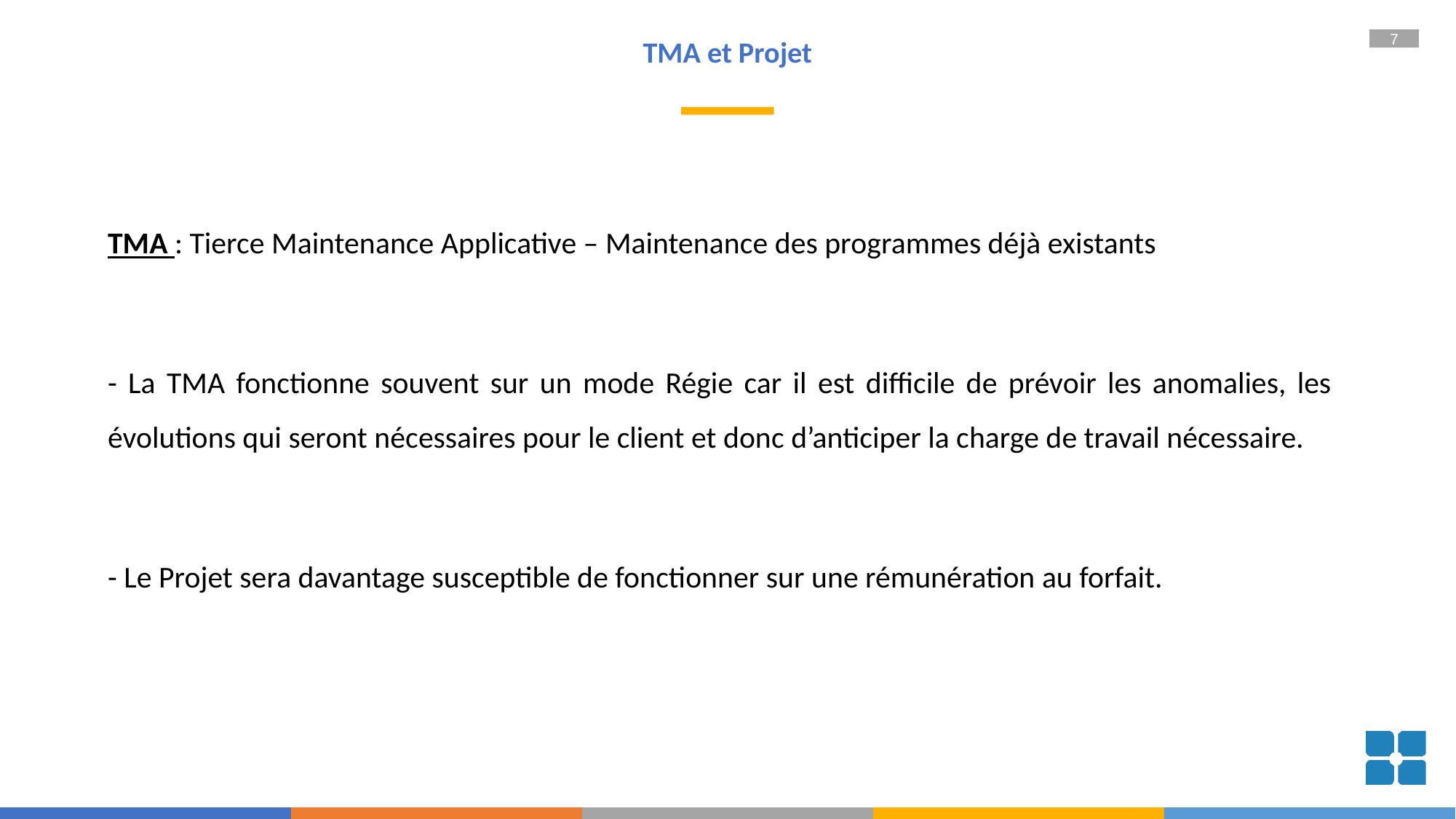

# TMA et Projet

TMA : Tierce Maintenance Applicative – Maintenance des programmes déjà existants

- La TMA fonctionne souvent sur un mode Régie car il est difficile de prévoir les anomalies, les évolutions qui seront nécessaires pour le client et donc d’anticiper la charge de travail nécessaire.

- Le Projet sera davantage susceptible de fonctionner sur une rémunération au forfait.